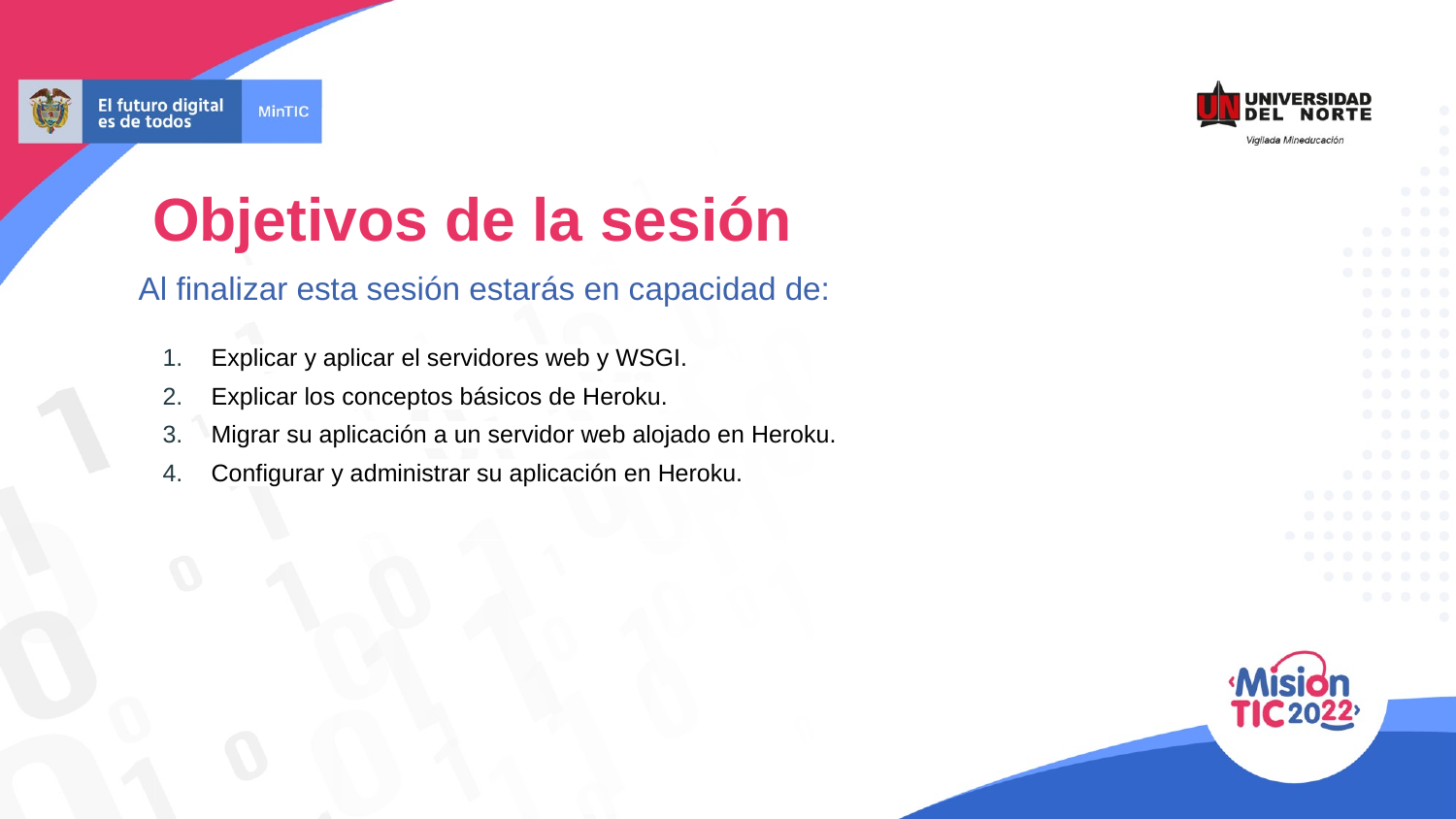

# Objetivos de la sesión
Al finalizar esta sesión estarás en capacidad de:

Explicar y aplicar el servidores web y WSGI.
Explicar los conceptos básicos de Heroku.
Migrar su aplicación a un servidor web alojado en Heroku.
Configurar y administrar su aplicación en Heroku.